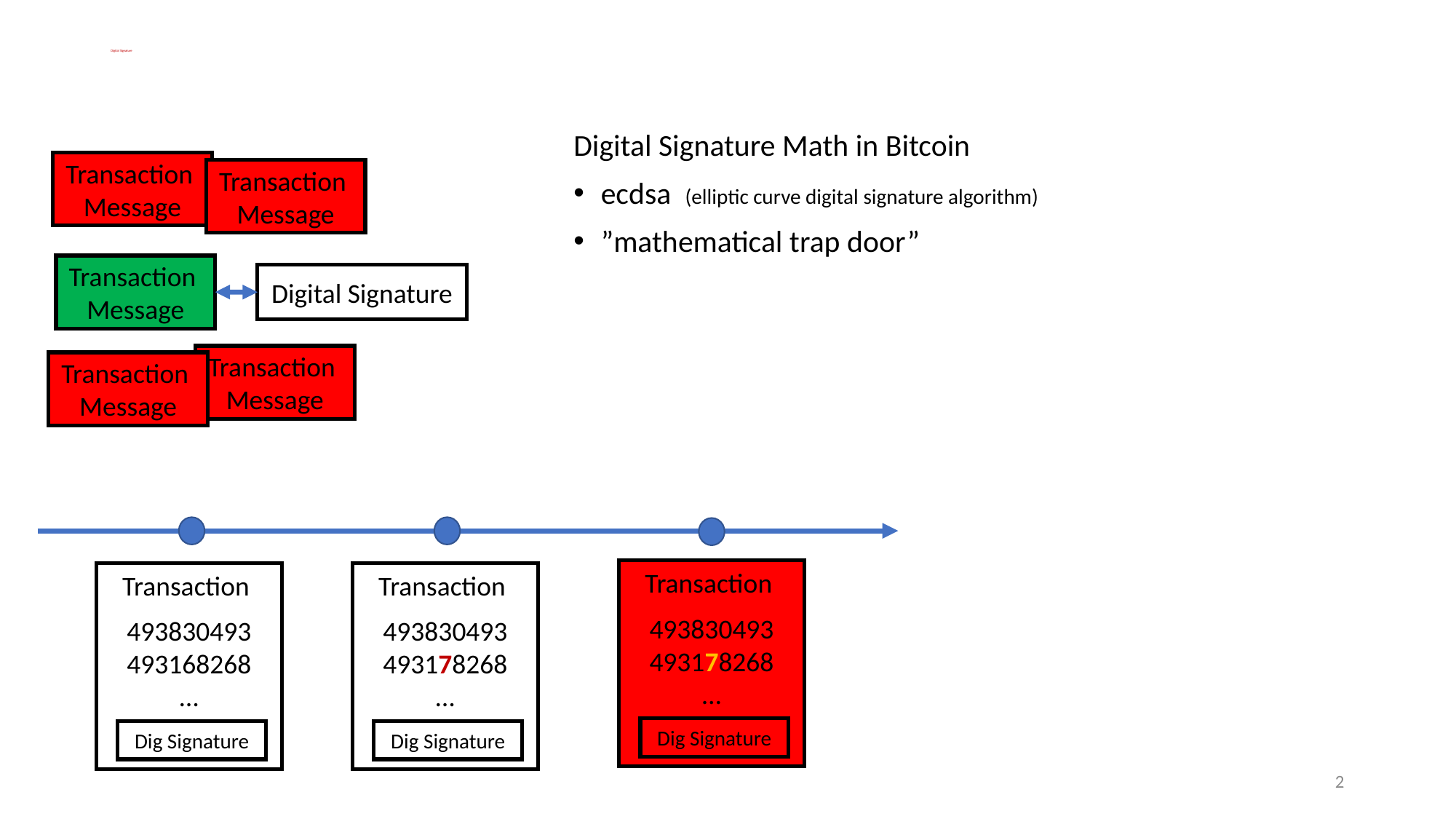

# Digital Signature
Digital Signature Math in Bitcoin
ecdsa  (elliptic curve digital signature algorithm)
”mathematical trap door”
Transaction
Message
Transaction
Message
Transaction
Message
Transaction
Message
Transaction
Message
Digital Signature

Transaction

493830493
493178268
…
Dig Signature
Transaction

493830493
493168268
…
Dig Signature
Transaction

493830493
493178268
…
Dig Signature
2